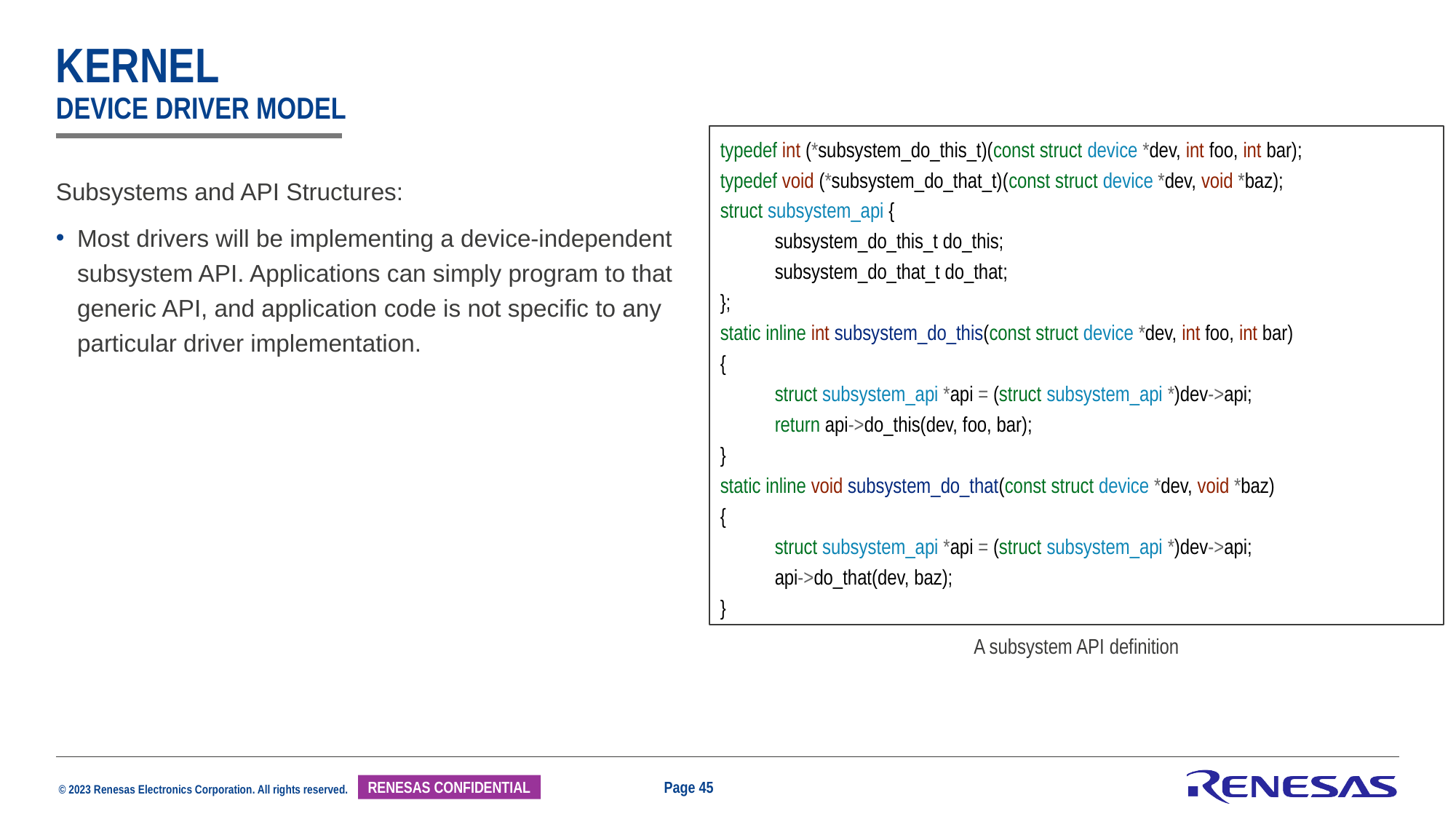

# Kernel device driver model
typedef int (*subsystem_do_this_t)(const struct device *dev, int foo, int bar);
typedef void (*subsystem_do_that_t)(const struct device *dev, void *baz);
struct subsystem_api {
subsystem_do_this_t do_this;
subsystem_do_that_t do_that;
};
static inline int subsystem_do_this(const struct device *dev, int foo, int bar)
{
struct subsystem_api *api = (struct subsystem_api *)dev->api;
return api->do_this(dev, foo, bar);
}
static inline void subsystem_do_that(const struct device *dev, void *baz)
{
struct subsystem_api *api = (struct subsystem_api *)dev->api;
api->do_that(dev, baz);
}
Subsystems and API Structures:
Most drivers will be implementing a device-independent subsystem API. Applications can simply program to that generic API, and application code is not specific to any particular driver implementation.
A subsystem API definition